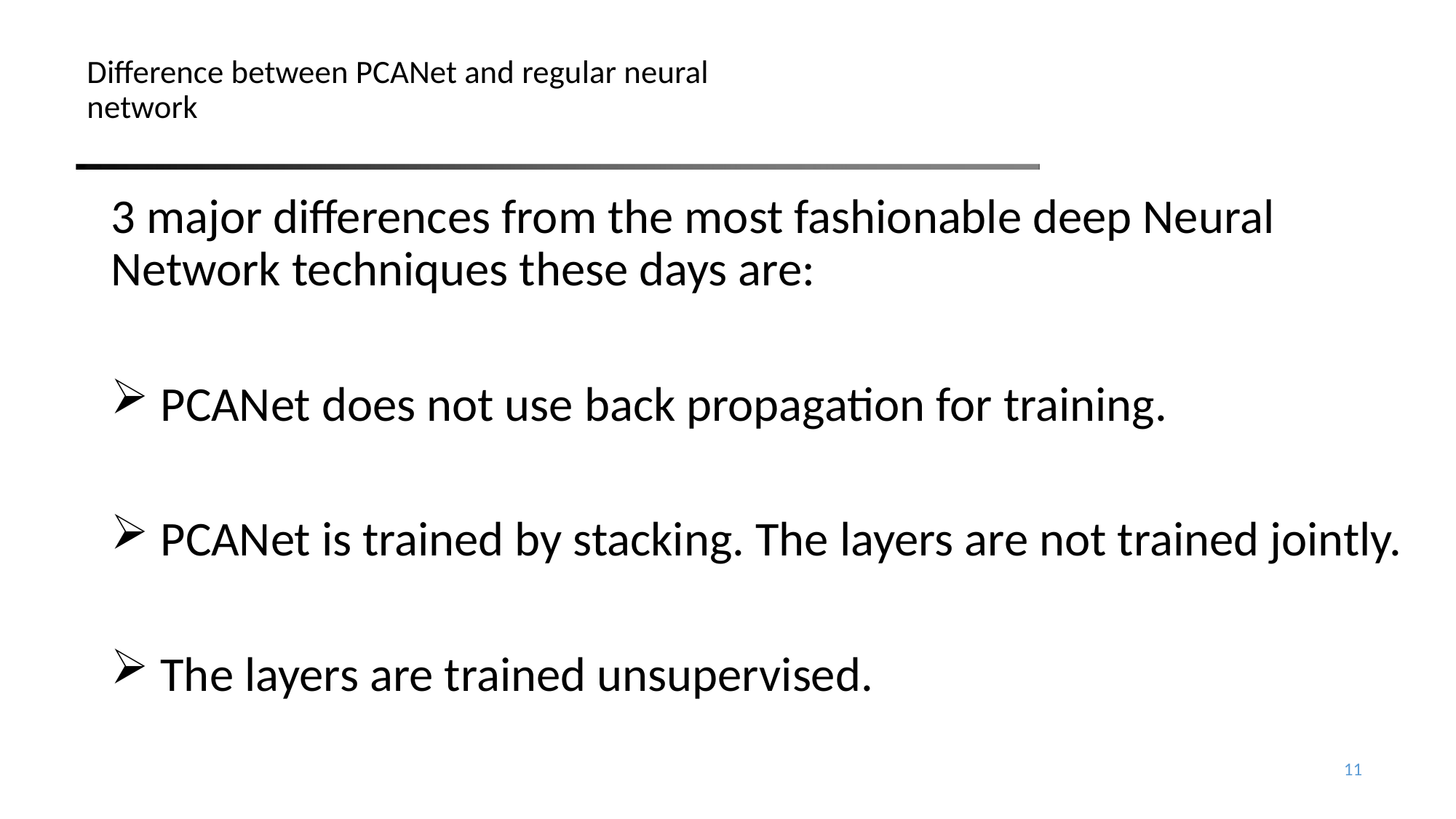

# Difference between PCANet and regular neural network

3 major differences from the most fashionable deep Neural Network techniques these days are:

 PCANet does not use back propagation for training.

 PCANet is trained by stacking. The layers are not trained jointly.

 The layers are trained unsupervised.

11